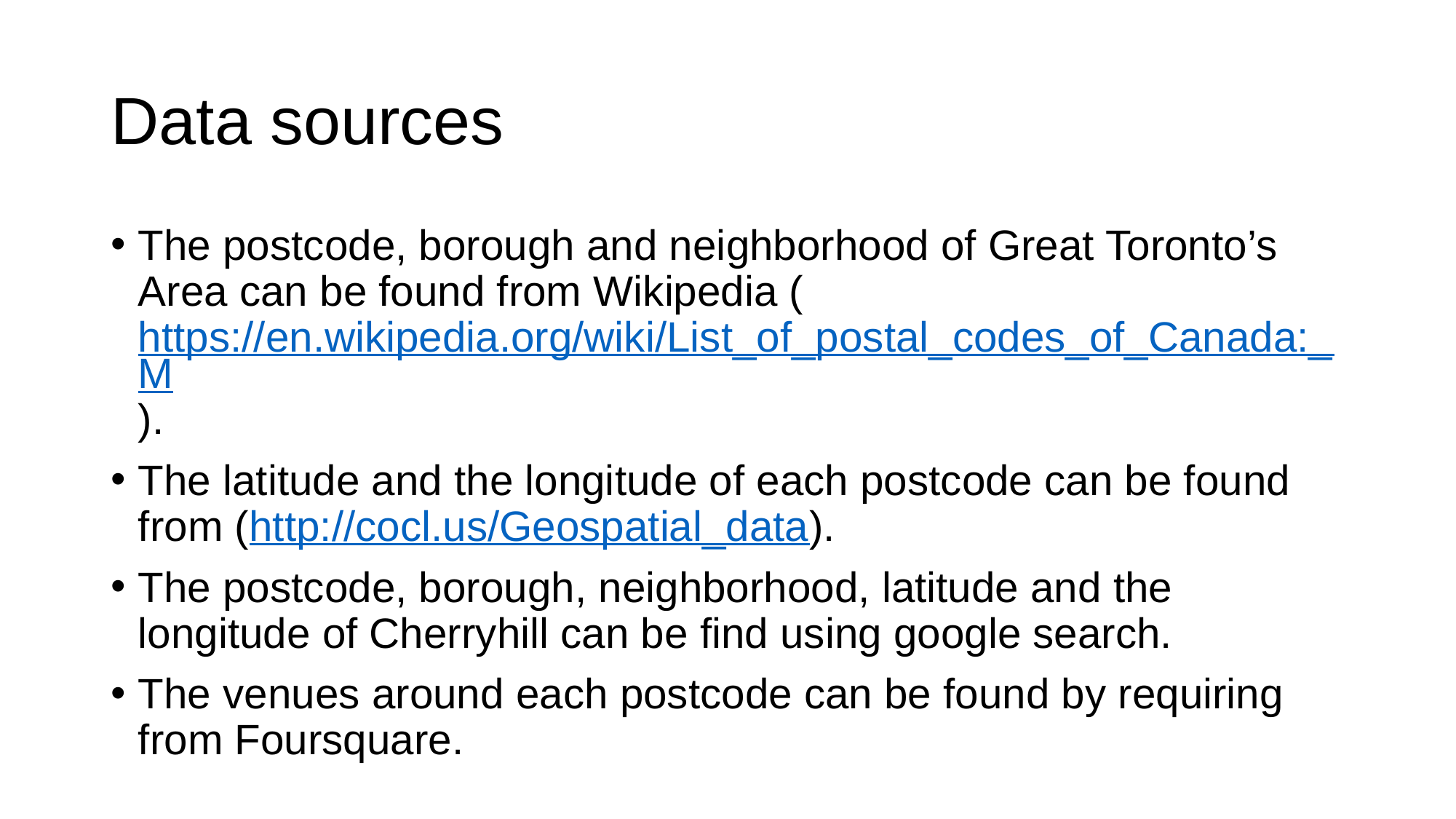

# Data sources
The postcode, borough and neighborhood of Great Toronto’s Area can be found from Wikipedia (https://en.wikipedia.org/wiki/List_of_postal_codes_of_Canada:_M).
The latitude and the longitude of each postcode can be found from (http://cocl.us/Geospatial_data).
The postcode, borough, neighborhood, latitude and the longitude of Cherryhill can be find using google search.
The venues around each postcode can be found by requiring from Foursquare.